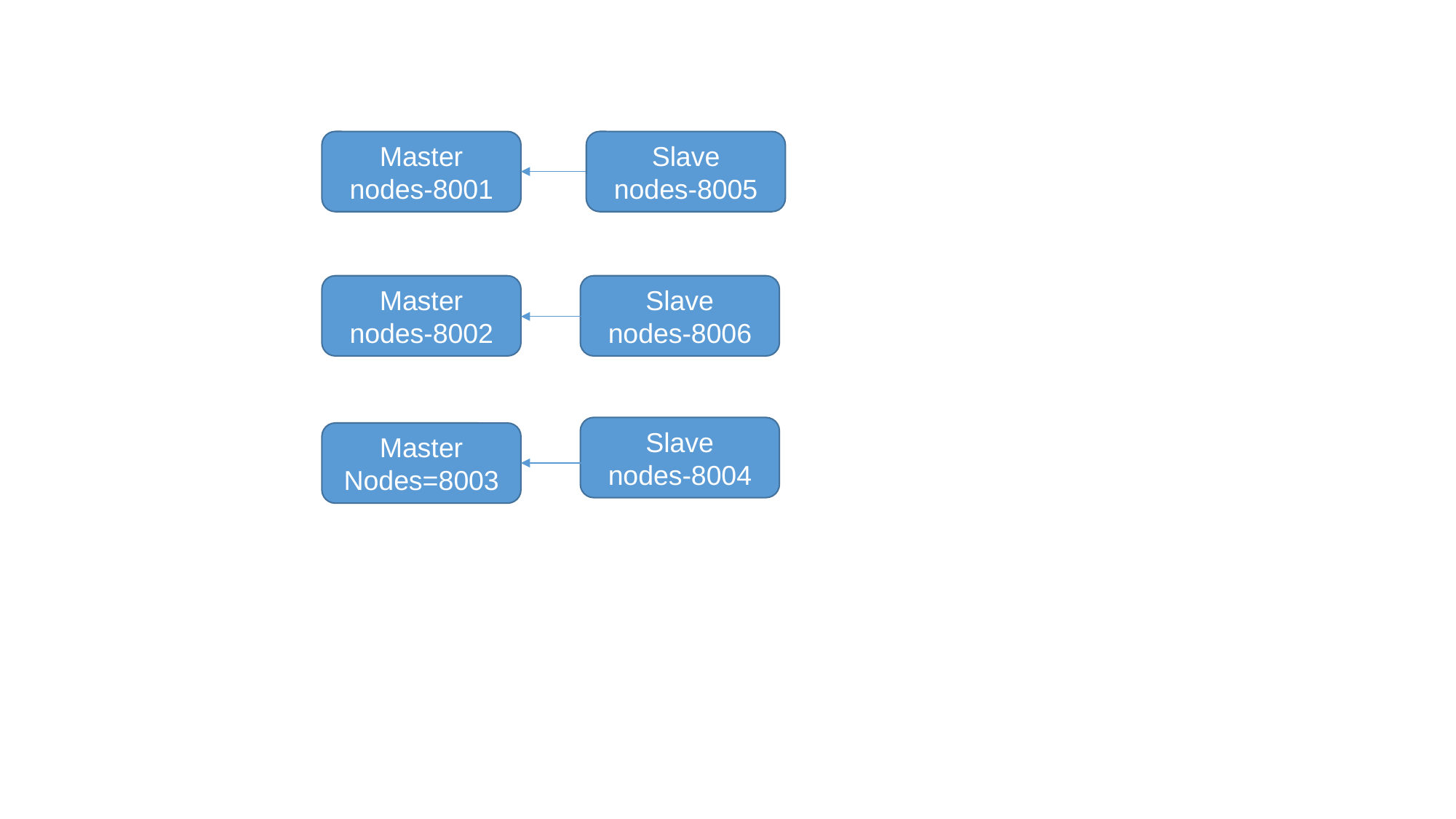

Master
nodes-8001
Slave
nodes-8005
Master
nodes-8002
Slave
nodes-8006
Slave
nodes-8004
Master
Nodes=8003